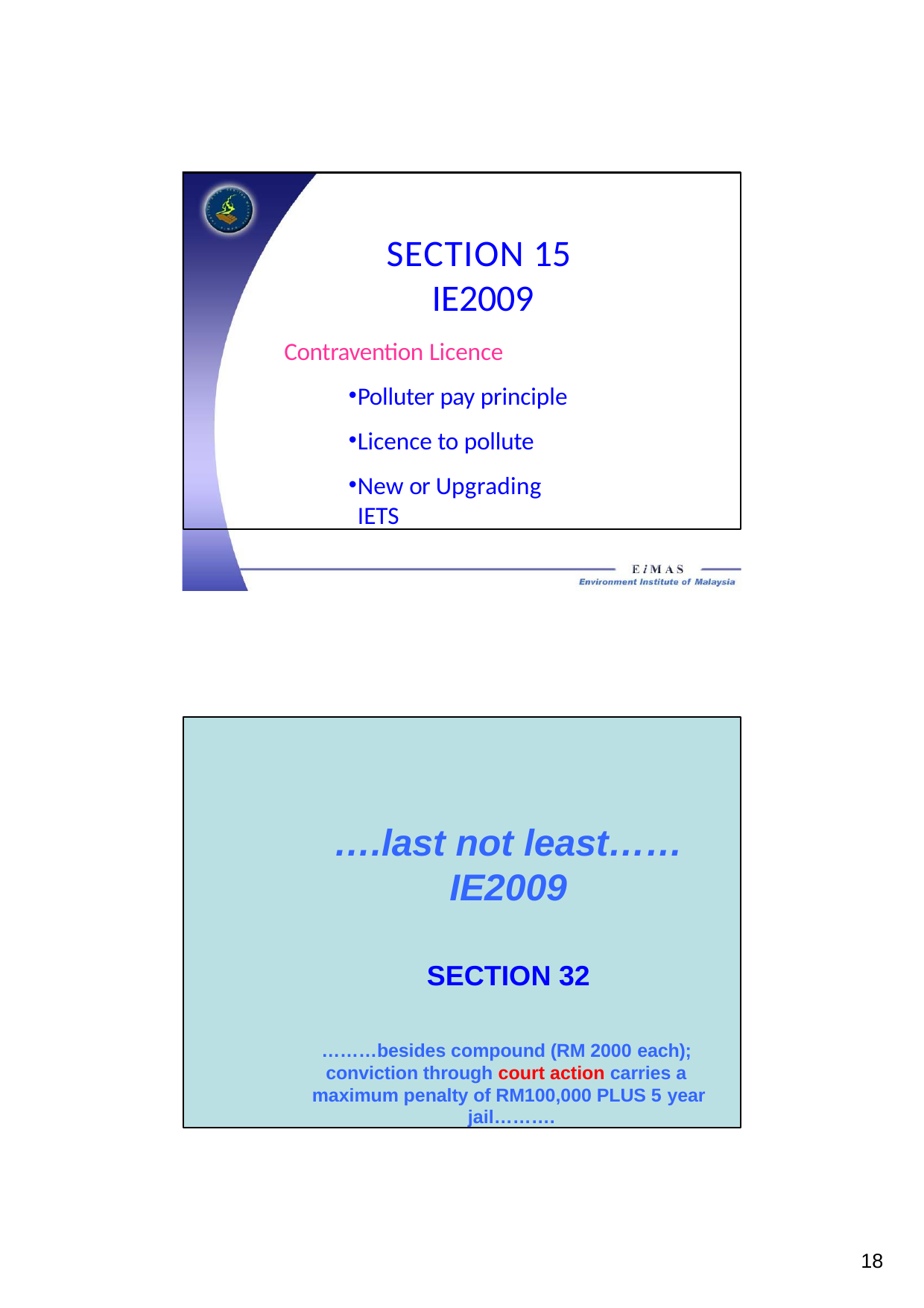

SECTION 15  IE2009
Contravention Licence
Polluter pay principle
Licence to pollute
New or Upgrading IETS

….last not least……IE2009

SECTION 32

………besides compound (RM 2000 each);  conviction through court action carries a  maximum penalty of RM100,000 PLUS 5 year  jail……….
18